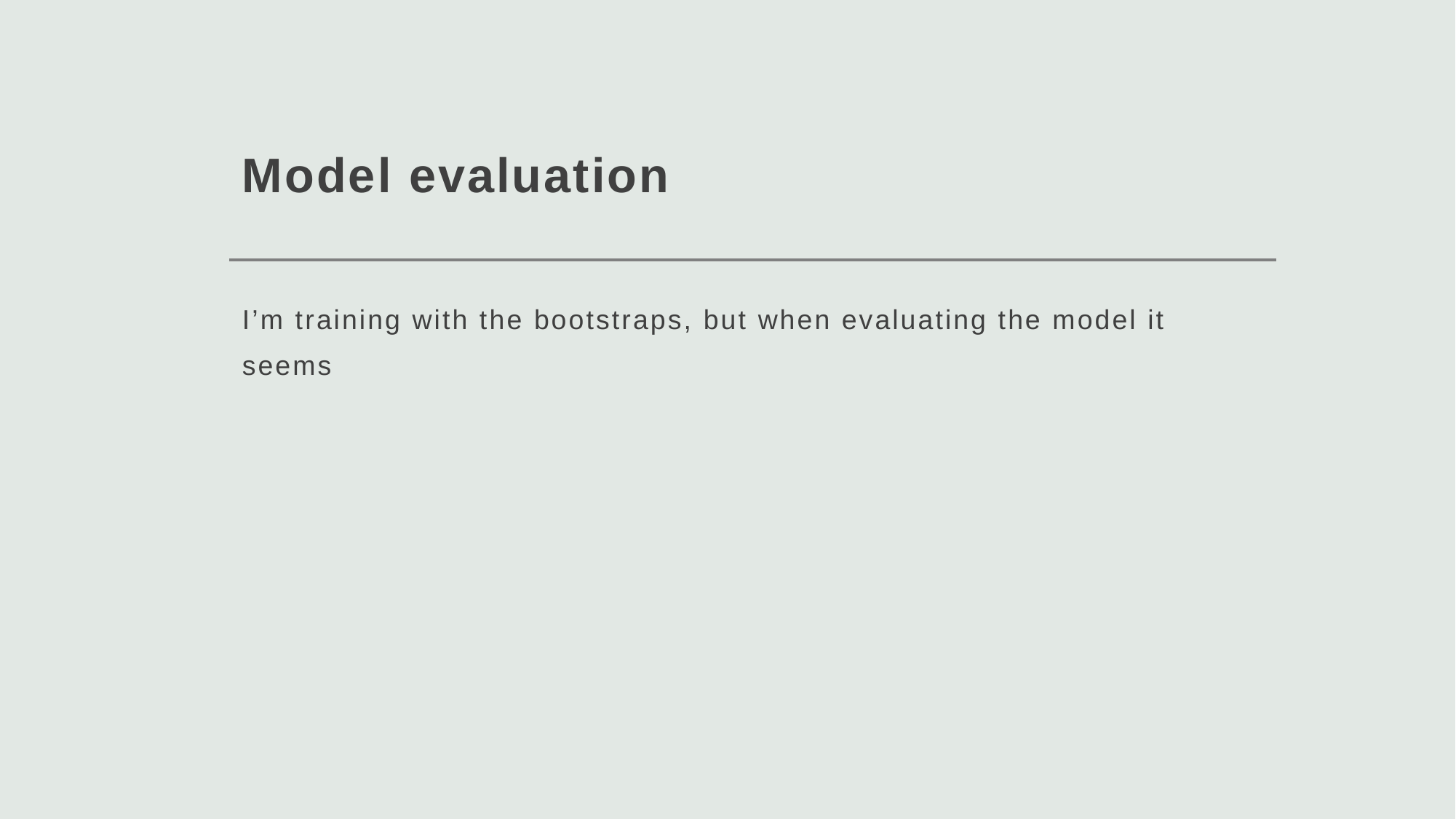

# Model evaluation
I’m training with the bootstraps, but when evaluating the model it seems